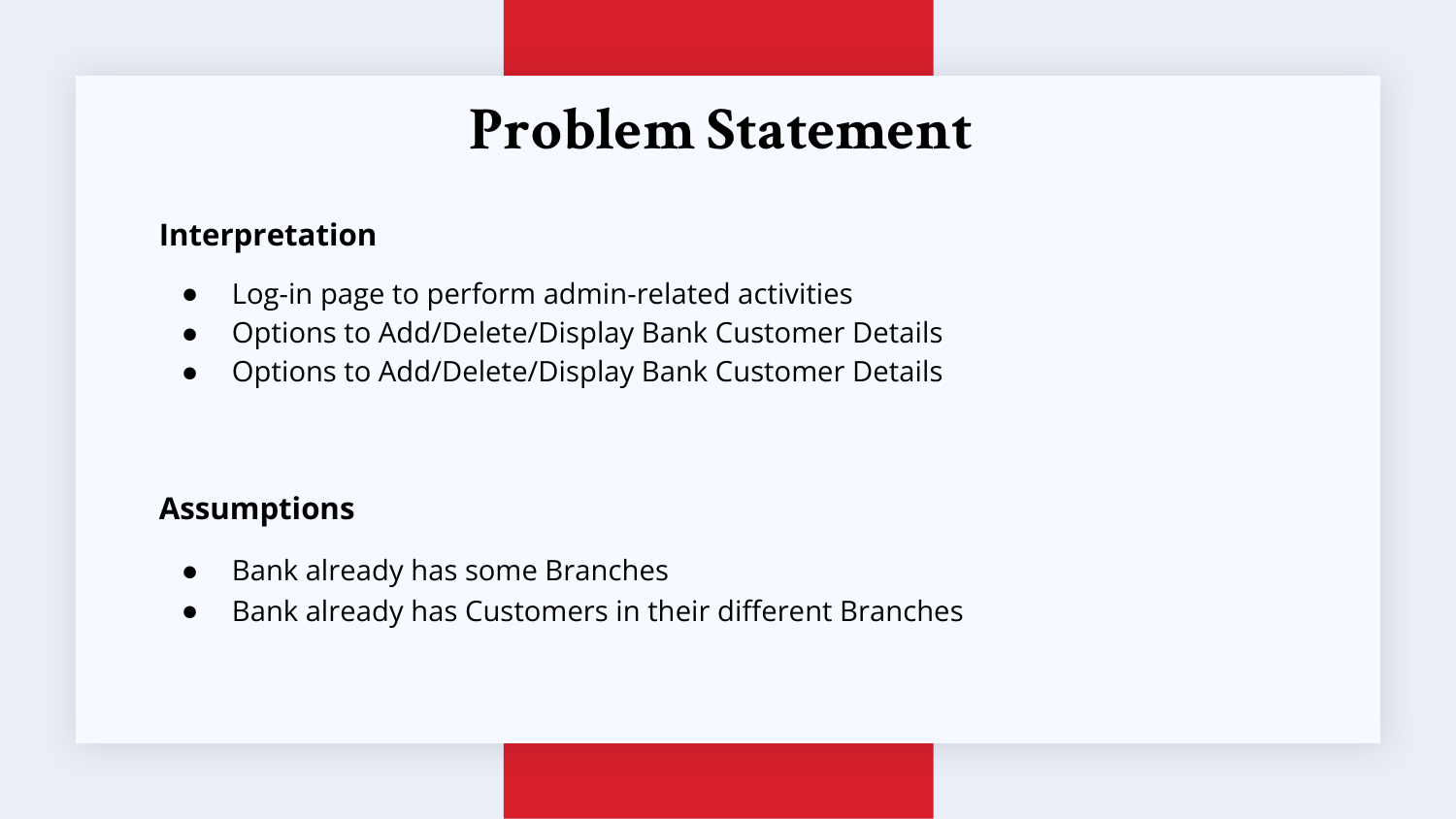

Problem Statement
Interpretation
Log-in page to perform admin-related activities
Options to Add/Delete/Display Bank Customer Details
Options to Add/Delete/Display Bank Customer Details

Assumptions
Bank already has some Branches
Bank already has Customers in their different Branches